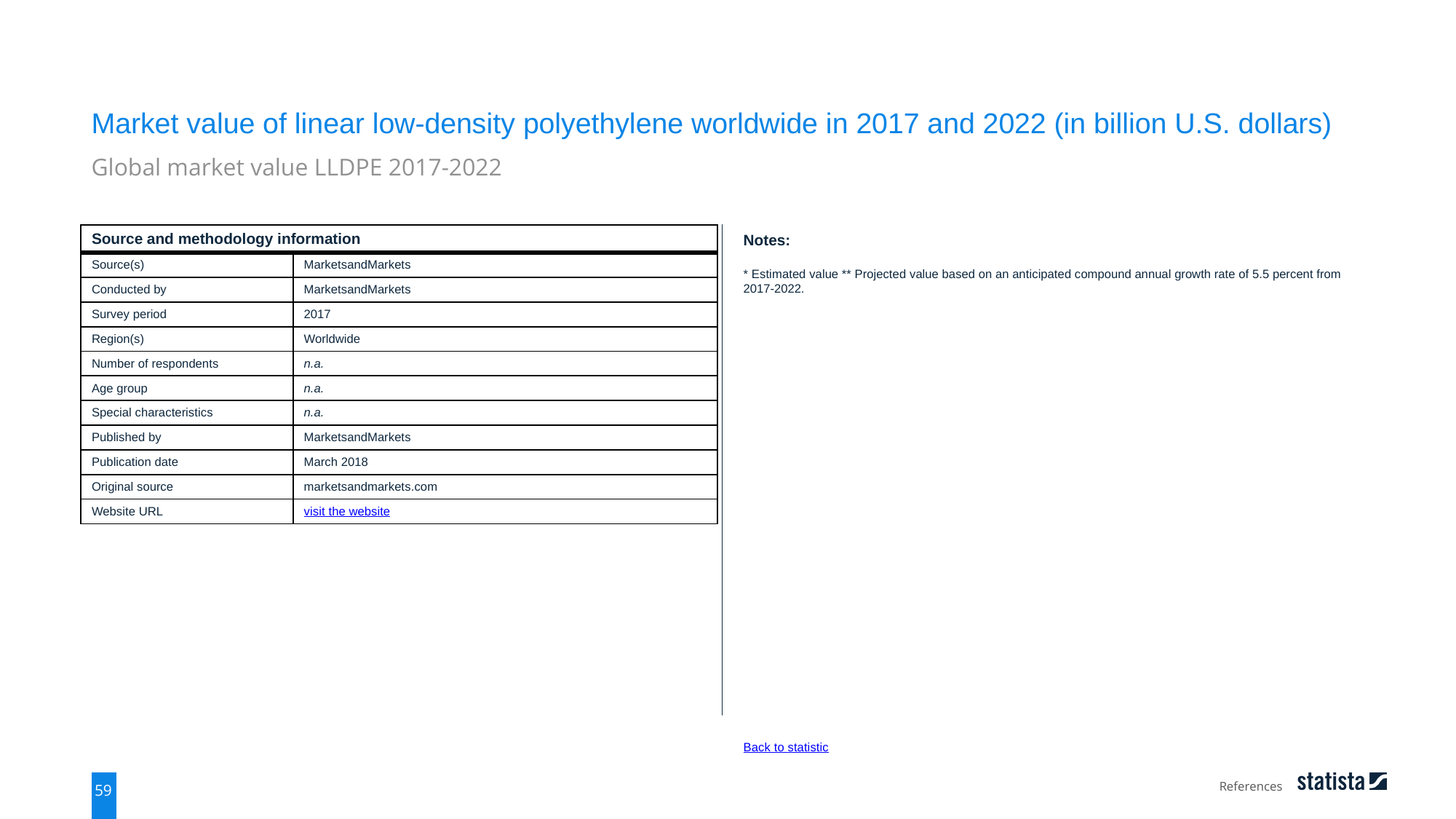

Market value of linear low-density polyethylene worldwide in 2017 and 2022 (in billion U.S. dollars)
Global market value LLDPE 2017-2022
| Source and methodology information |  |
| --- | --- |
| Source(s) | MarketsandMarkets |
| Conducted by | MarketsandMarkets |
| Survey period | 2017 |
| Region(s) | Worldwide |
| Number of respondents | n.a. |
| Age group | n.a. |
| Special characteristics | n.a. |
| Published by | MarketsandMarkets |
| Publication date | March 2018 |
| Original source | marketsandmarkets.com |
| Website URL | visit the website |

Notes:

* Estimated value ** Projected value based on an anticipated compound annual growth rate of 5.5 percent from 2017-2022.
Back to statistic
References

59